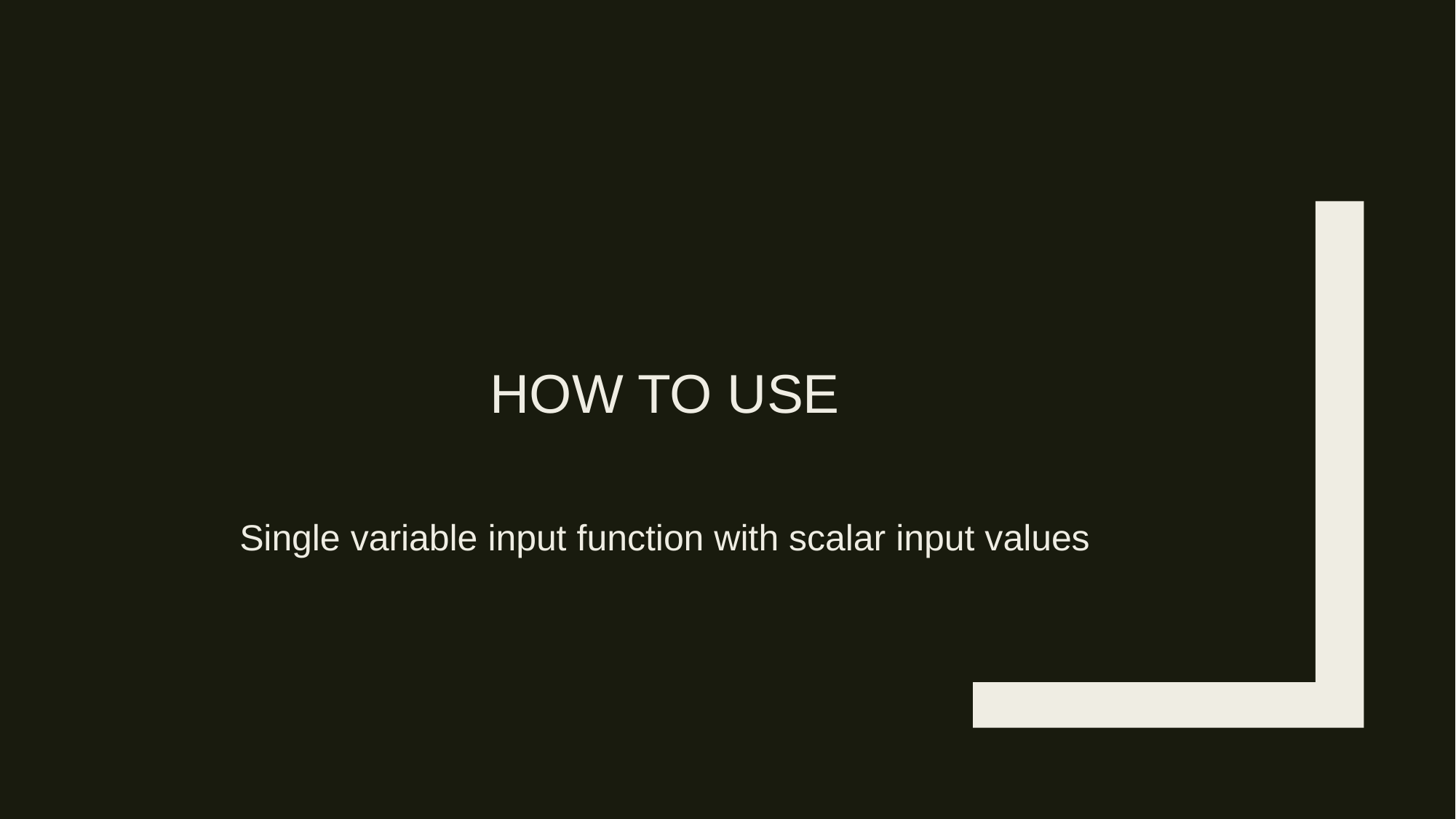

# How to use
Single variable input function with scalar input values